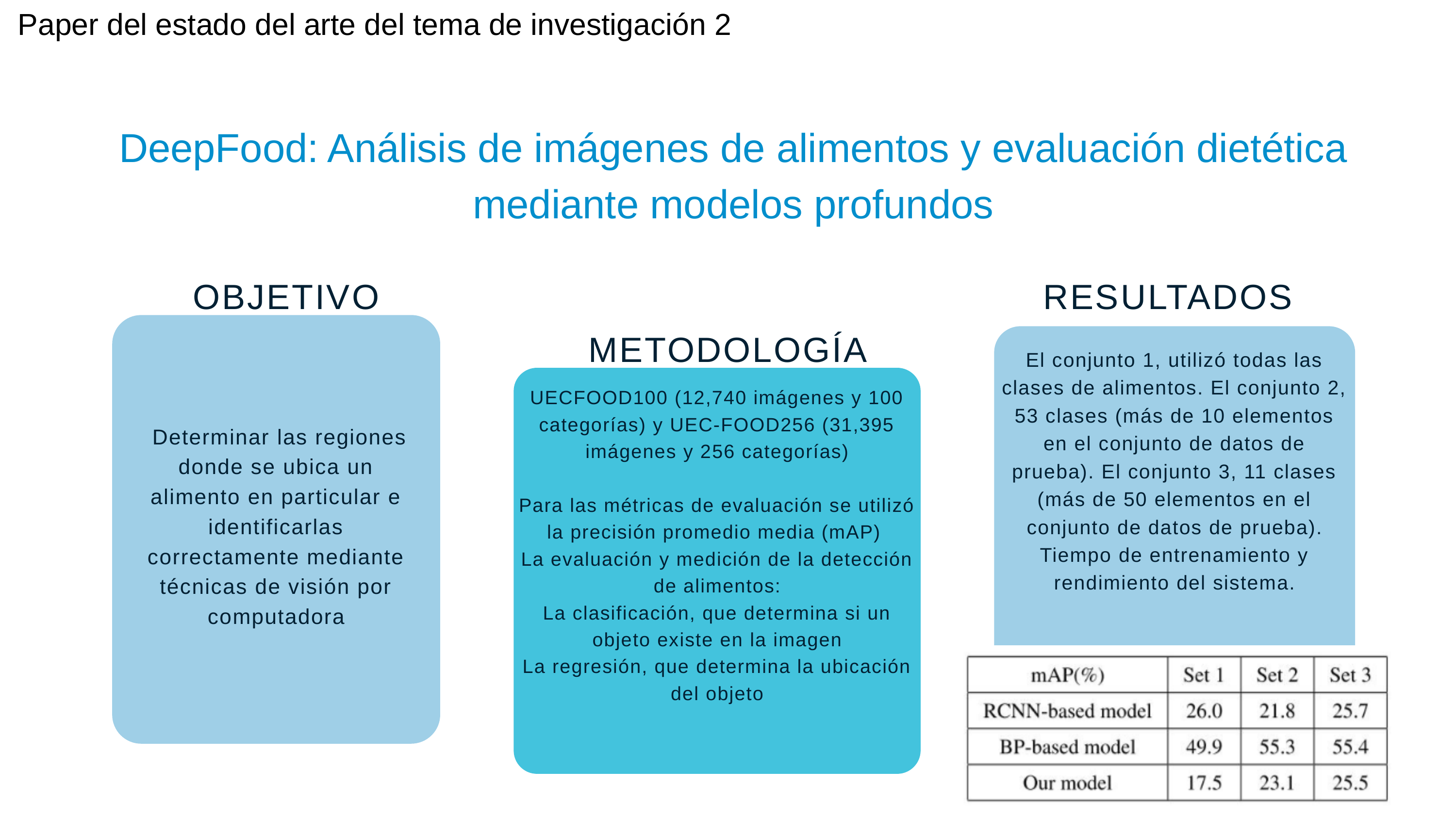

Paper del estado del arte del tema de investigación 2
DeepFood: Análisis de imágenes de alimentos y evaluación dietética mediante modelos profundos
OBJETIVO
RESULTADOS

METODOLOGÍA

El conjunto 1, utilizó todas las clases de alimentos. El conjunto 2, 53 clases (más de 10 elementos en el conjunto de datos de prueba). El conjunto 3, 11 clases (más de 50 elementos en el conjunto de datos de prueba).
Tiempo de entrenamiento y rendimiento del sistema.

UECFOOD100 (12,740 imágenes y 100 categorías) y UEC-FOOD256 (31,395 imágenes y 256 categorías)

Para las métricas de evaluación se utilizó la precisión promedio media (mAP)
La evaluación y medición de la detección de alimentos:
La clasificación, que determina si un objeto existe en la imagen
La regresión, que determina la ubicación del objeto

 Determinar las regiones donde se ubica un alimento en particular e identificarlas correctamente mediante técnicas de visión por computadora